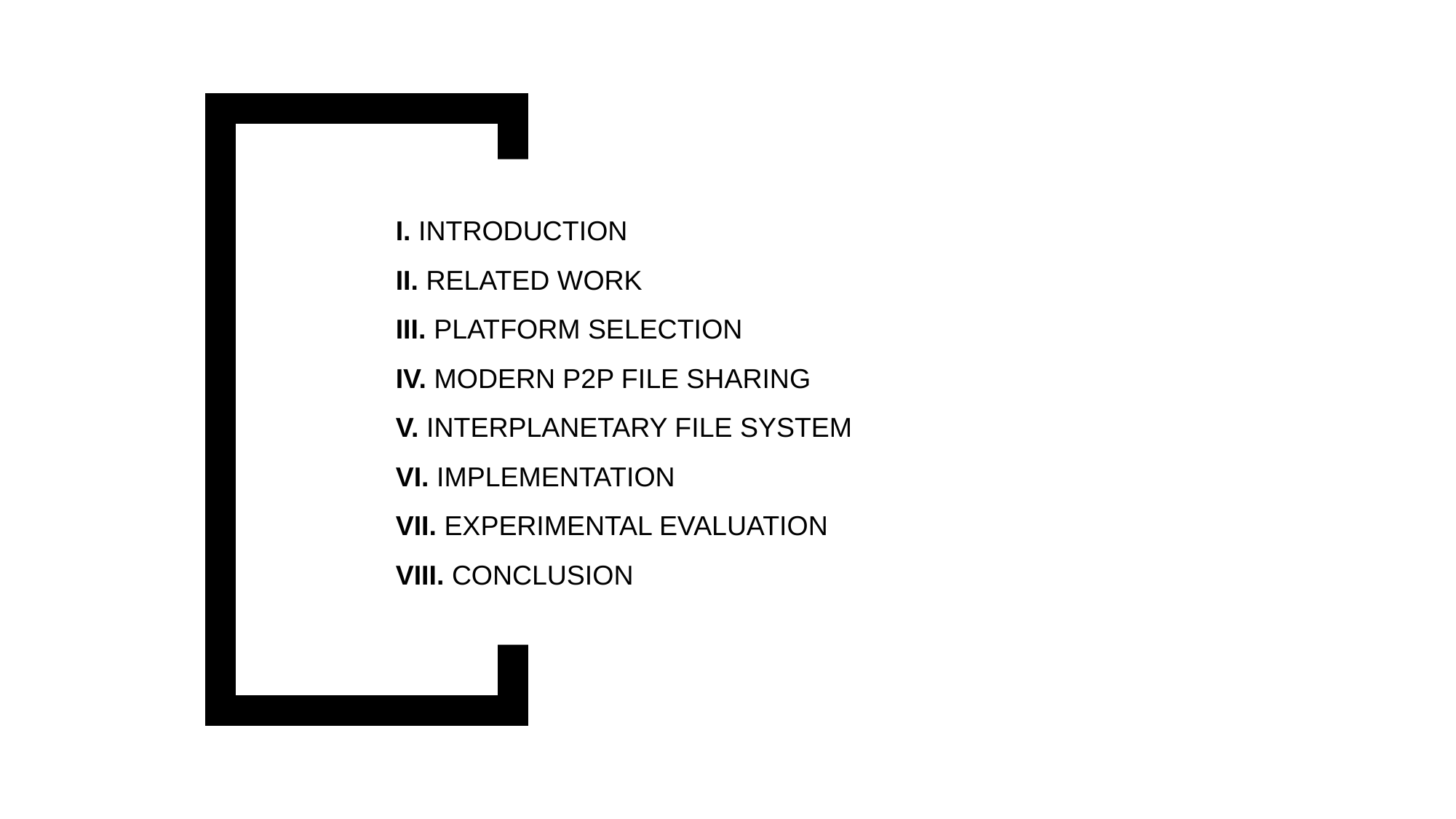

I. INTRODUCTION
II. RELATED WORK
III. PLATFORM SELECTION
IV. MODERN P2P FILE SHARING
V. INTERPLANETARY FILE SYSTEM
VI. IMPLEMENTATION
VII. EXPERIMENTAL EVALUATION
VIII. CONCLUSION